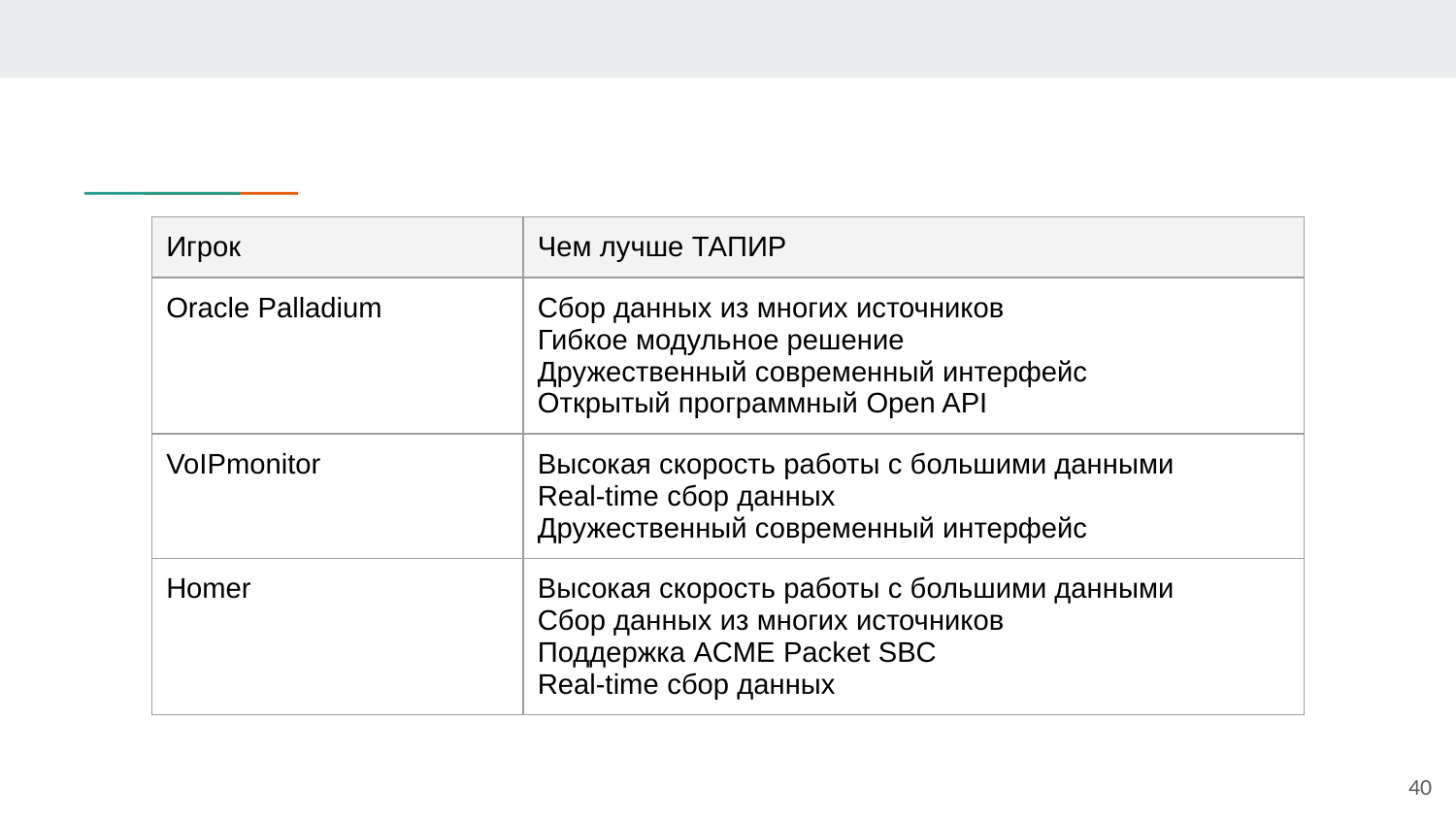

| Игрок | Чем лучше ТАПИР |
| --- | --- |
| Oracle Palladium | Сбор данных из многих источников Гибкое модульное решение Дружественный современный интерфейс Открытый программный Open API |
| VoIPmonitor | Высокая скорость работы с большими данными Real-time сбор данных Дружественный современный интерфейс |
| Homer | Высокая скорость работы с большими данными Сбор данных из многих источников Поддержка ACME Packet SBC Real-time сбор данных |
40